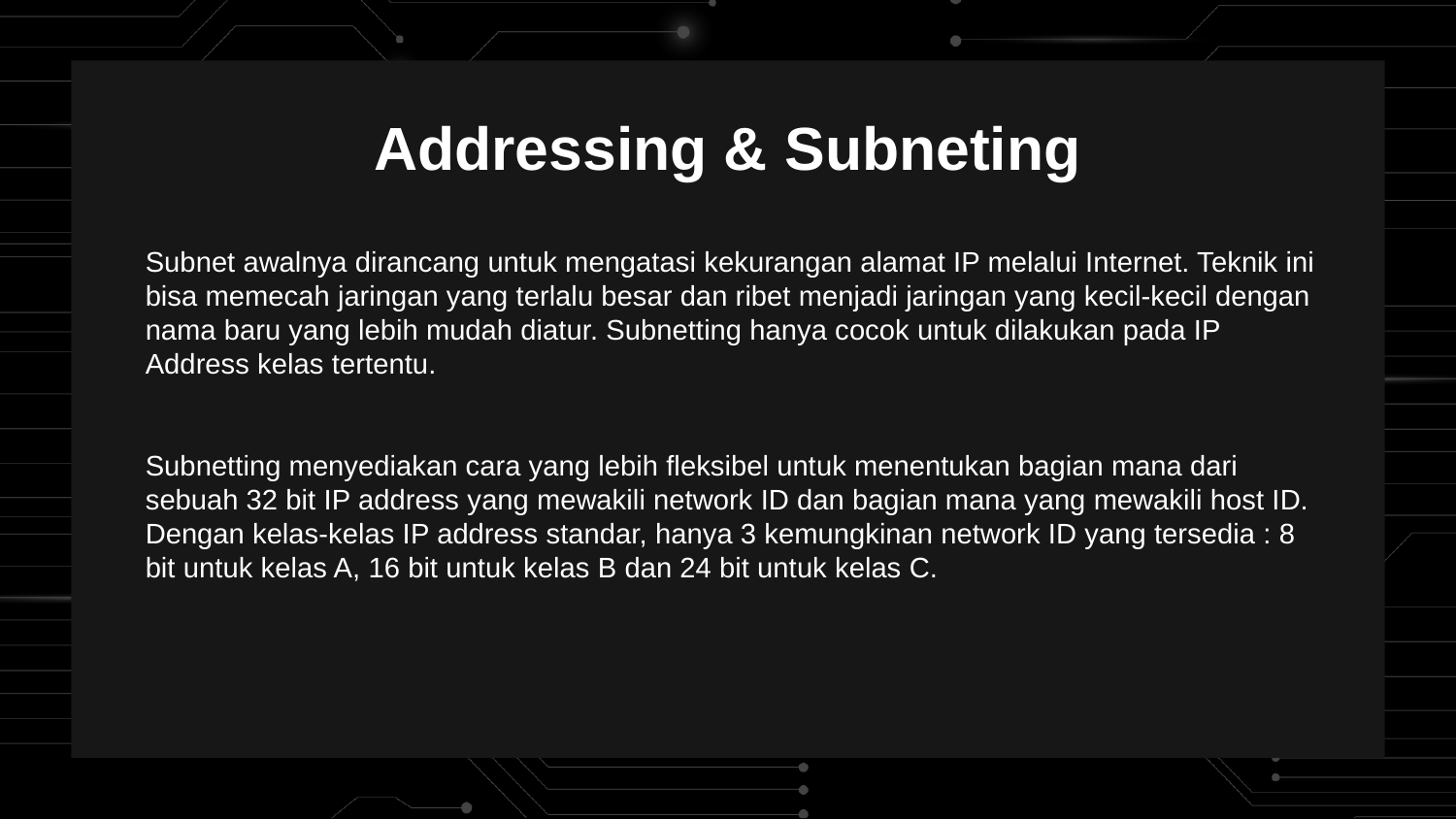

# Addressing & Subneting
Subnet awalnya dirancang untuk mengatasi kekurangan alamat IP melalui Internet. Teknik ini bisa memecah jaringan yang terlalu besar dan ribet menjadi jaringan yang kecil-kecil dengan nama baru yang lebih mudah diatur. Subnetting hanya cocok untuk dilakukan pada IP Address kelas tertentu.

Subnetting menyediakan cara yang lebih fleksibel untuk menentukan bagian mana dari sebuah 32 bit IP address yang mewakili network ID dan bagian mana yang mewakili host ID. Dengan kelas-kelas IP address standar, hanya 3 kemungkinan network ID yang tersedia : 8 bit untuk kelas A, 16 bit untuk kelas B dan 24 bit untuk kelas C.